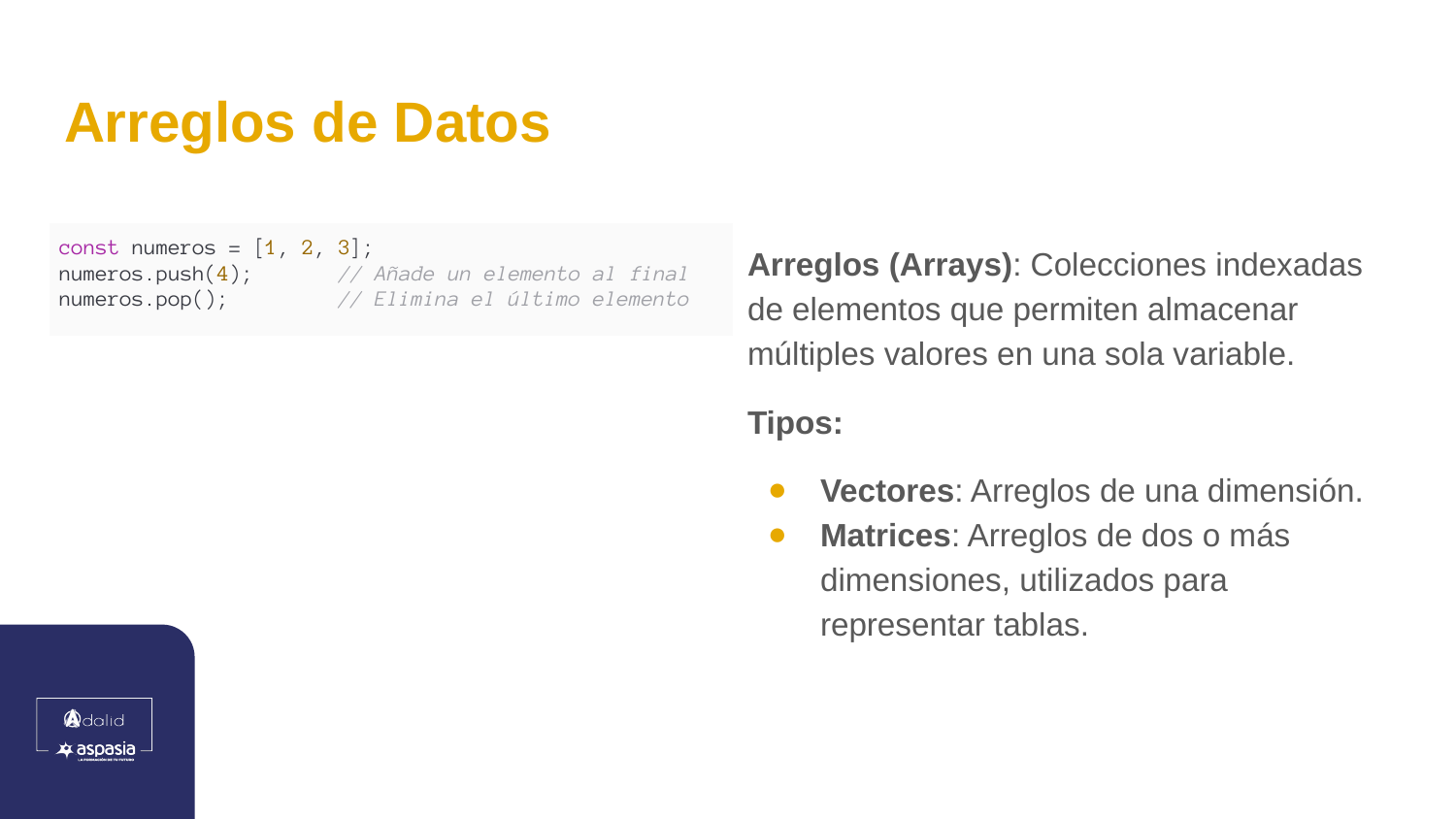

# Arreglos de Datos
| const numeros = [1, 2, 3]; numeros.push(4); // Añade un elemento al final numeros.pop(); // Elimina el último elemento |
| --- |
Arreglos (Arrays): Colecciones indexadas de elementos que permiten almacenar múltiples valores en una sola variable.
Tipos:
Vectores: Arreglos de una dimensión.
Matrices: Arreglos de dos o más dimensiones, utilizados para representar tablas.